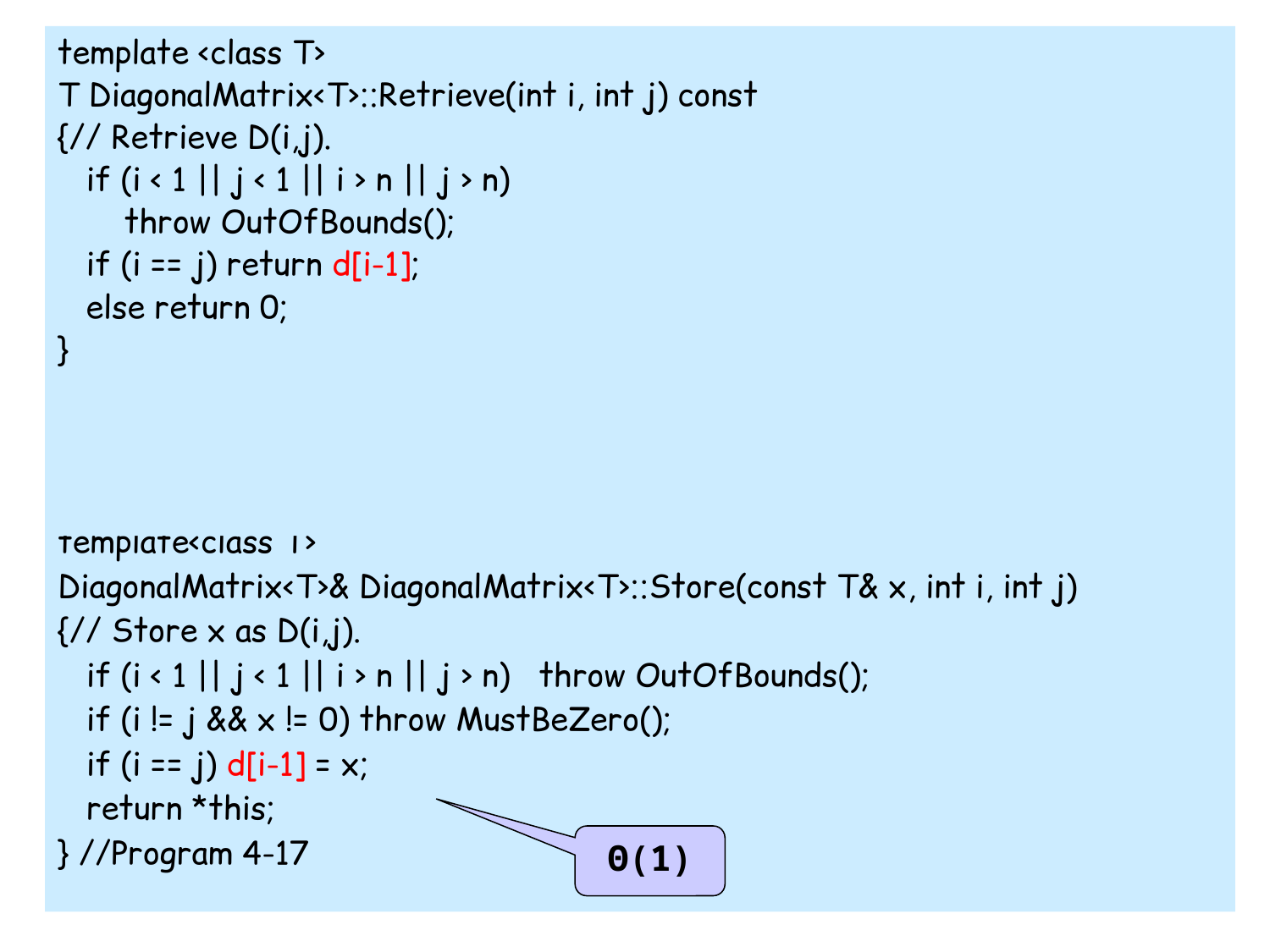

template<class T>
class DiagonalMatrix {
   public:
      DiagonalMatrix(int size = 10) {n = size; d = new T [n];}
      ~DiagonalMatrix() {delete [] d;} // destructor
      DiagonalMatrix<T>&  Store(const T& x, int i, int j);
      T Retrieve(int i, int j) const;
   private:
      int n; // matrix dimension
      T *d;  // 1D array for diagonal elements
};
template<class T>
DiagonalMatrix<T>& DiagonalMatrix<T>::Store(const T& x, int i, int j)
{// Store x as D(i,j).
   if (i < 1 || j < 1 || i > n || j > n)   throw OutOfBounds();
   if (i != j && x != 0) throw MustBeZero();
   if (i == j) d[i-1] = x;
   return *this;
} //Program 4-17
template <class T>
T DiagonalMatrix<T>::Retrieve(int i, int j) const
{// Retrieve D(i,j).
   if (i < 1 || j < 1 || i > n || j > n)
       throw OutOfBounds();
   if (i == j) return d[i-1];
   else return 0;
}
# 4.3.2 Diagonal Matrices
Θ(1)

29